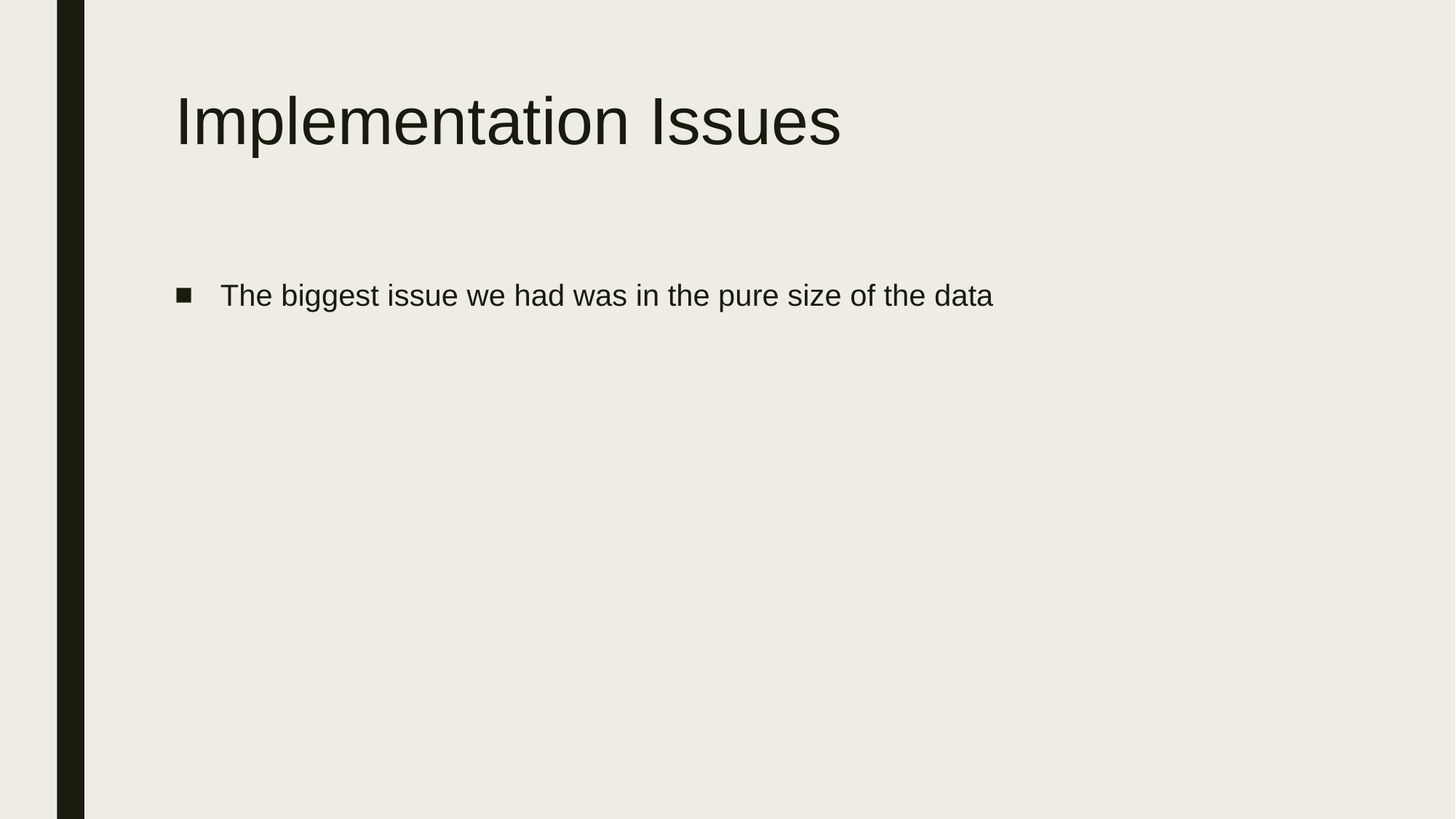

# Implementation Issues
The biggest issue we had was in the pure size of the data